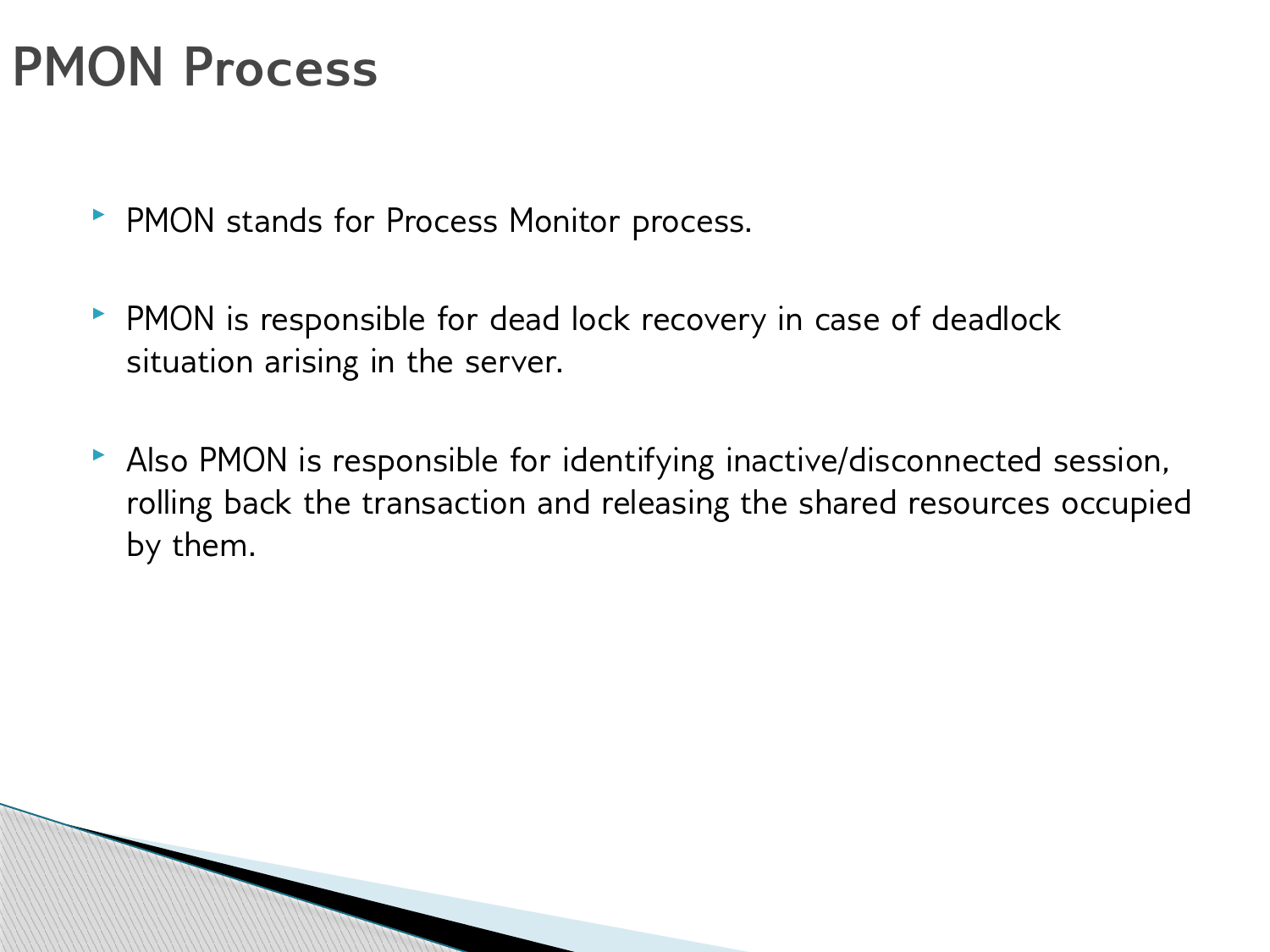

# PMON Process
PMON stands for Process Monitor process.

PMON is responsible for dead lock recovery in case of deadlock situation arising in the server.

Also PMON is responsible for identifying inactive/disconnected session, rolling back the transaction and releasing the shared resources occupied by them.